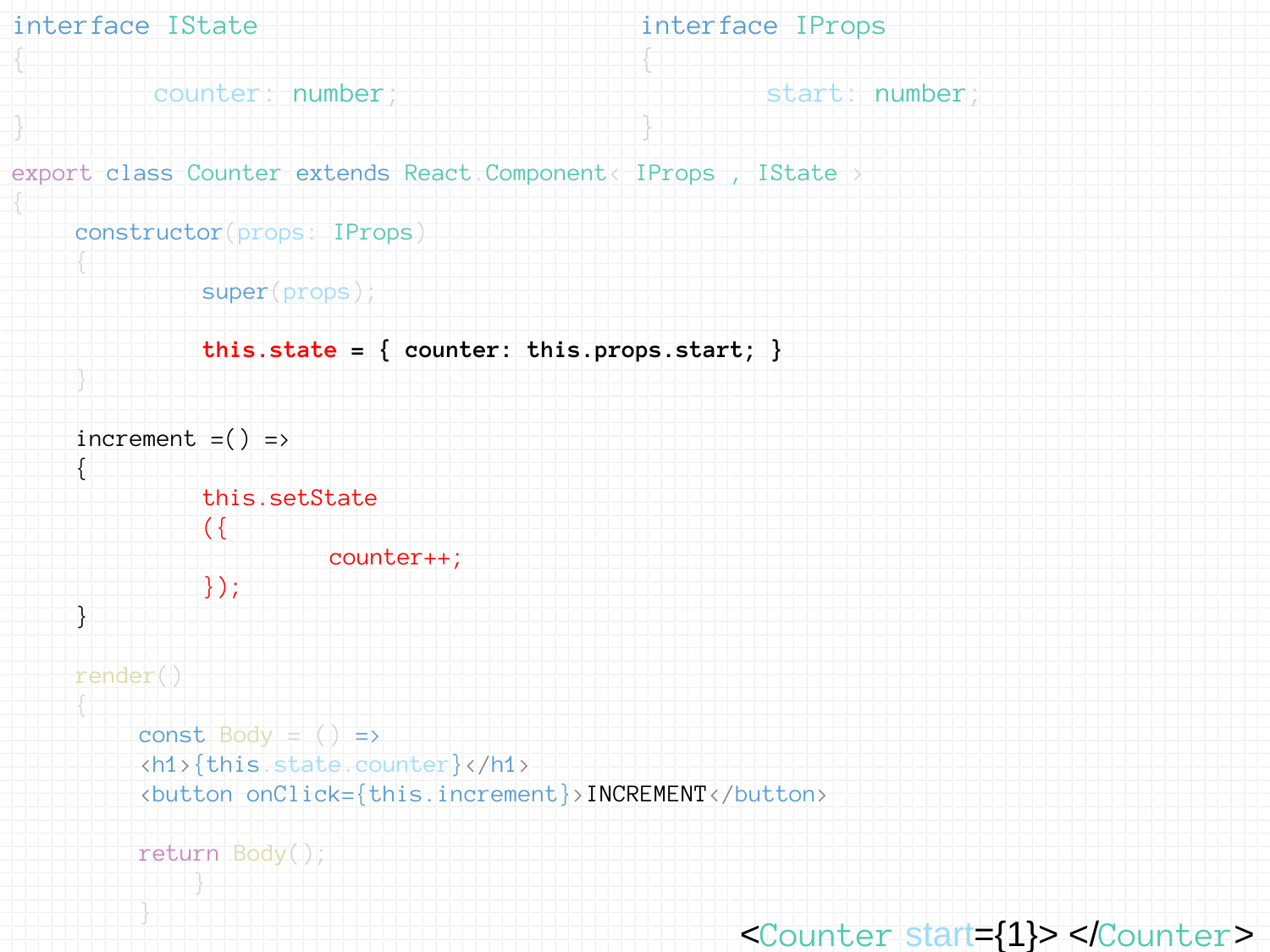

interface IState
{
	 counter: number;
}
interface IProps
{
	start: number;
}
export class Counter extends React.Component< IProps , IState >
{
constructor(props: IProps)
{
	super(props);

	this.state = { counter: this.props.start; }
}

increment =() =>
{
	this.setState
	({
		counter++;
	});
}
render()
{
const Body = () =>
<h1>{this.state.counter}</h1>
<button onClick={this.increment}>INCREMENT</button>
return Body();
    }
}
<Counter start={1}> </Counter>